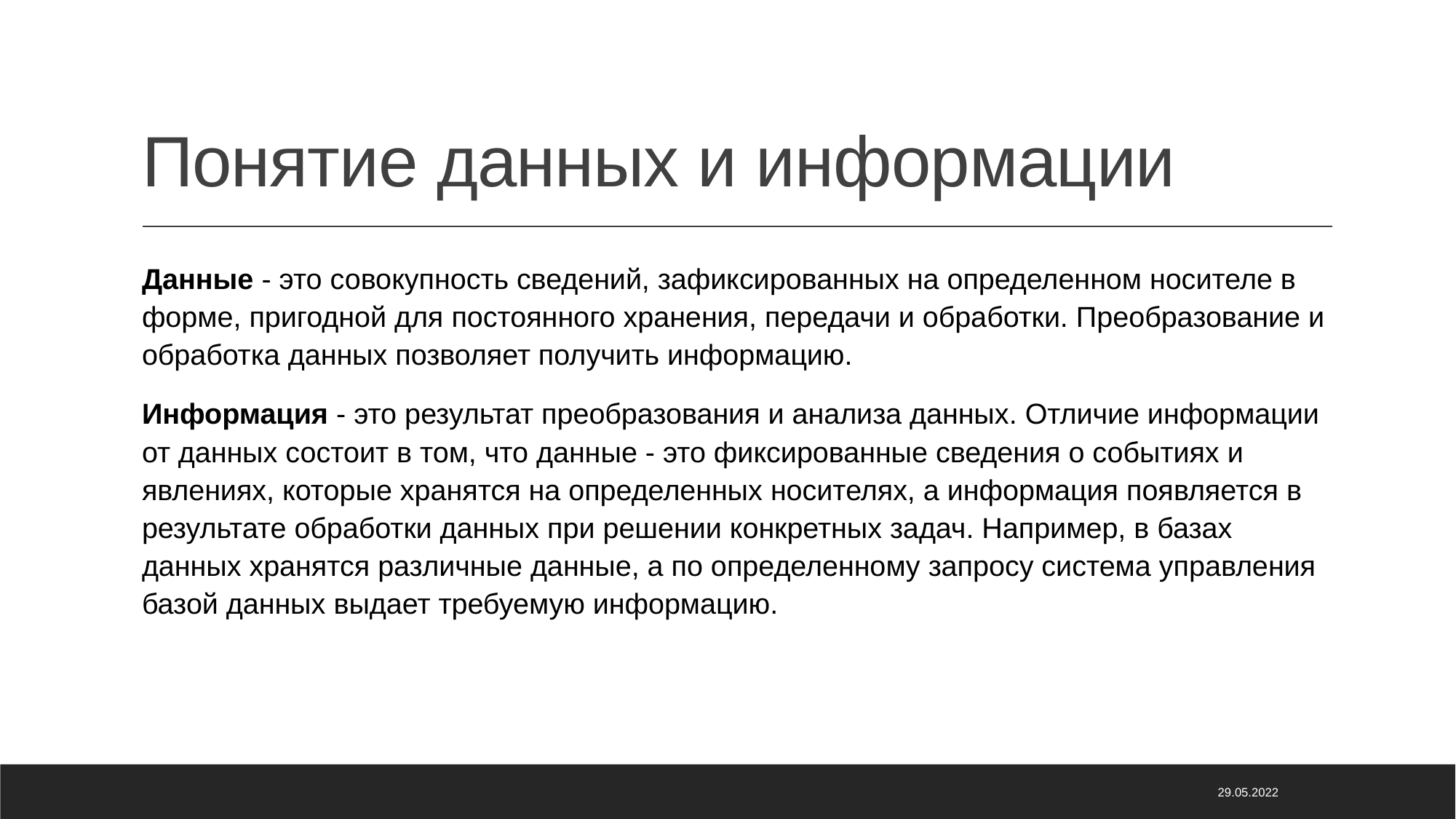

# Понятие данных и информации
Данные - это совокупность сведений, зафиксированных на определенном носителе в форме, пригодной для постоянного хранения, передачи и обработки. Преобразование и обработка данных позволяет получить информацию.
Информация - это результат преобразования и анализа данных. Отличие информации от данных состоит в том, что данные - это фиксированные сведения о событиях и явлениях, которые хранятся на определенных носителях, а информация появляется в результате обработки данных при решении конкретных задач. Например, в базах данных хранятся различные данные, а по определенному запросу система управления базой данных выдает требуемую информацию.
29.05.2022